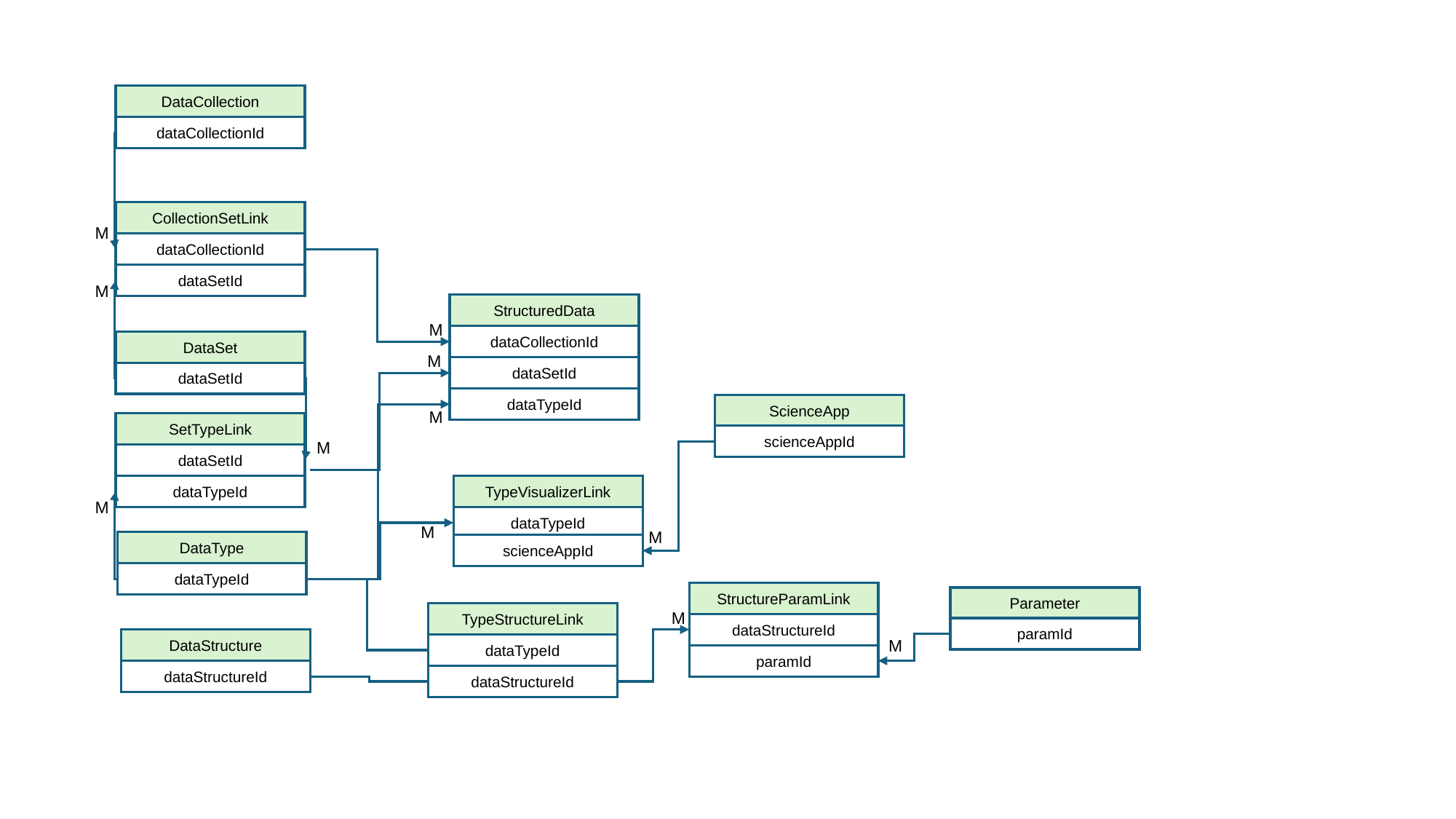

DataCollection
dataCollectionId
CollectionSetLink
M
dataCollectionId
dataSetId
M
StructuredData
M
dataCollectionId
DataSet
M
dataSetId
dataSetId
dataTypeId
ScienceApp
M
SetTypeLink
scienceAppId
M
dataSetId
dataTypeId
TypeVisualizerLink
M
dataTypeId
M
M
DataType
scienceAppId
dataTypeId
StructureParamLink
Parameter
M
TypeStructureLink
dataStructureId
paramId
DataStructure
M
dataTypeId
paramId
dataStructureId
dataStructureId